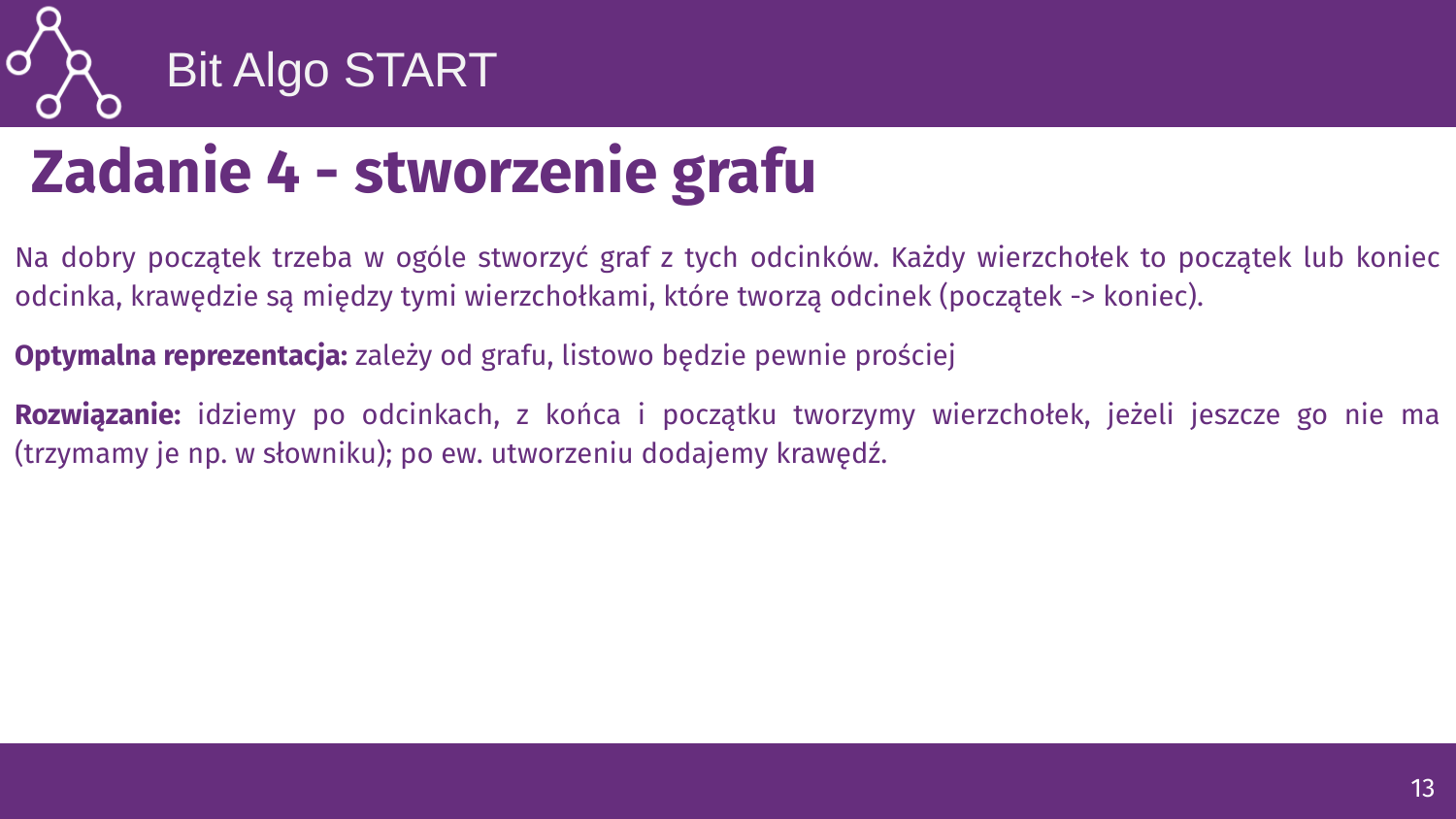

# Zadanie 4 - stworzenie grafu
Na dobry początek trzeba w ogóle stworzyć graf z tych odcinków. Każdy wierzchołek to początek lub koniec odcinka, krawędzie są między tymi wierzchołkami, które tworzą odcinek (początek -> koniec).
Optymalna reprezentacja: zależy od grafu, listowo będzie pewnie prościej
Rozwiązanie: idziemy po odcinkach, z końca i początku tworzymy wierzchołek, jeżeli jeszcze go nie ma (trzymamy je np. w słowniku); po ew. utworzeniu dodajemy krawędź.
13